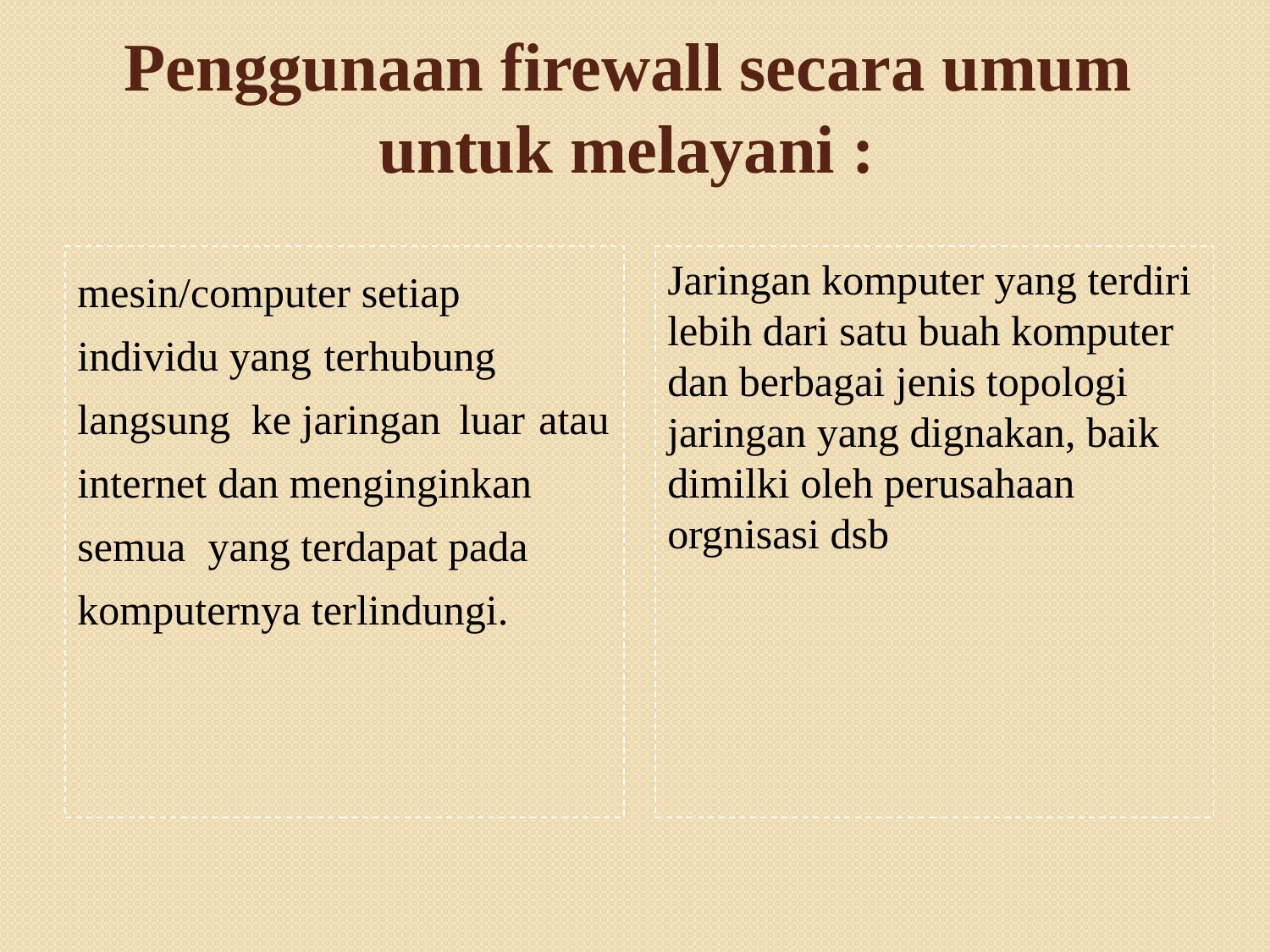

# Penggunaan firewall secara umum  untuk melayani :
mesin/computer setiap individu yang terhubung langsung ke jaringan luar atau internet dan menginginkan semua yang terdapat pada komputernya terlindungi.

Jaringan komputer yang terdiri lebih dari satu buah komputer dan berbagai jenis topologi jaringan yang dignakan, baik dimilki oleh perusahaan orgnisasi dsb